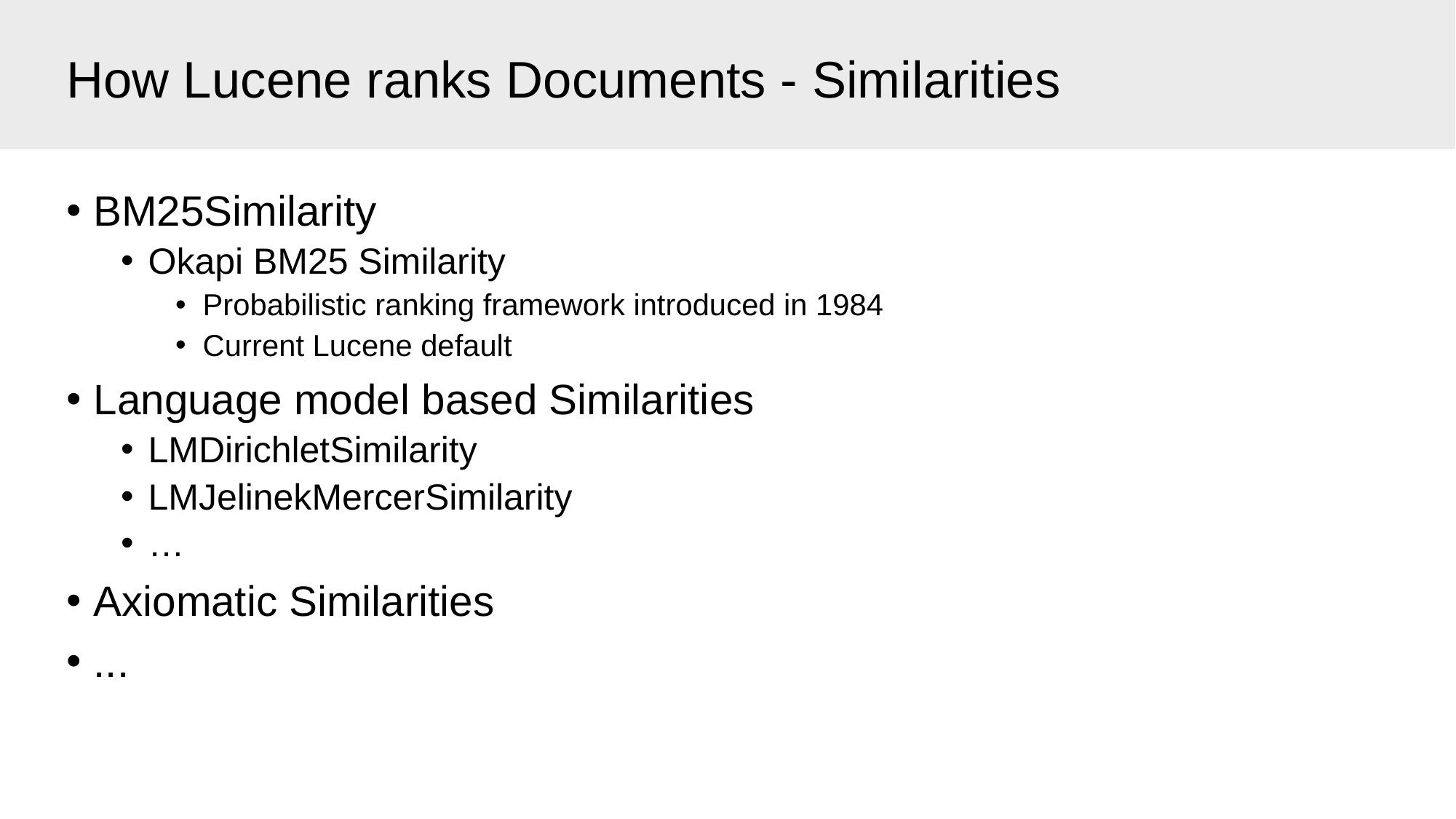

# How Lucene ranks Documents - Similarities

BM25Similarity
Okapi BM25 Similarity
Probabilistic ranking framework introduced in 1984
Current Lucene default
Language model based Similarities
LMDirichletSimilarity
LMJelinekMercerSimilarity
…
Axiomatic Similarities
...